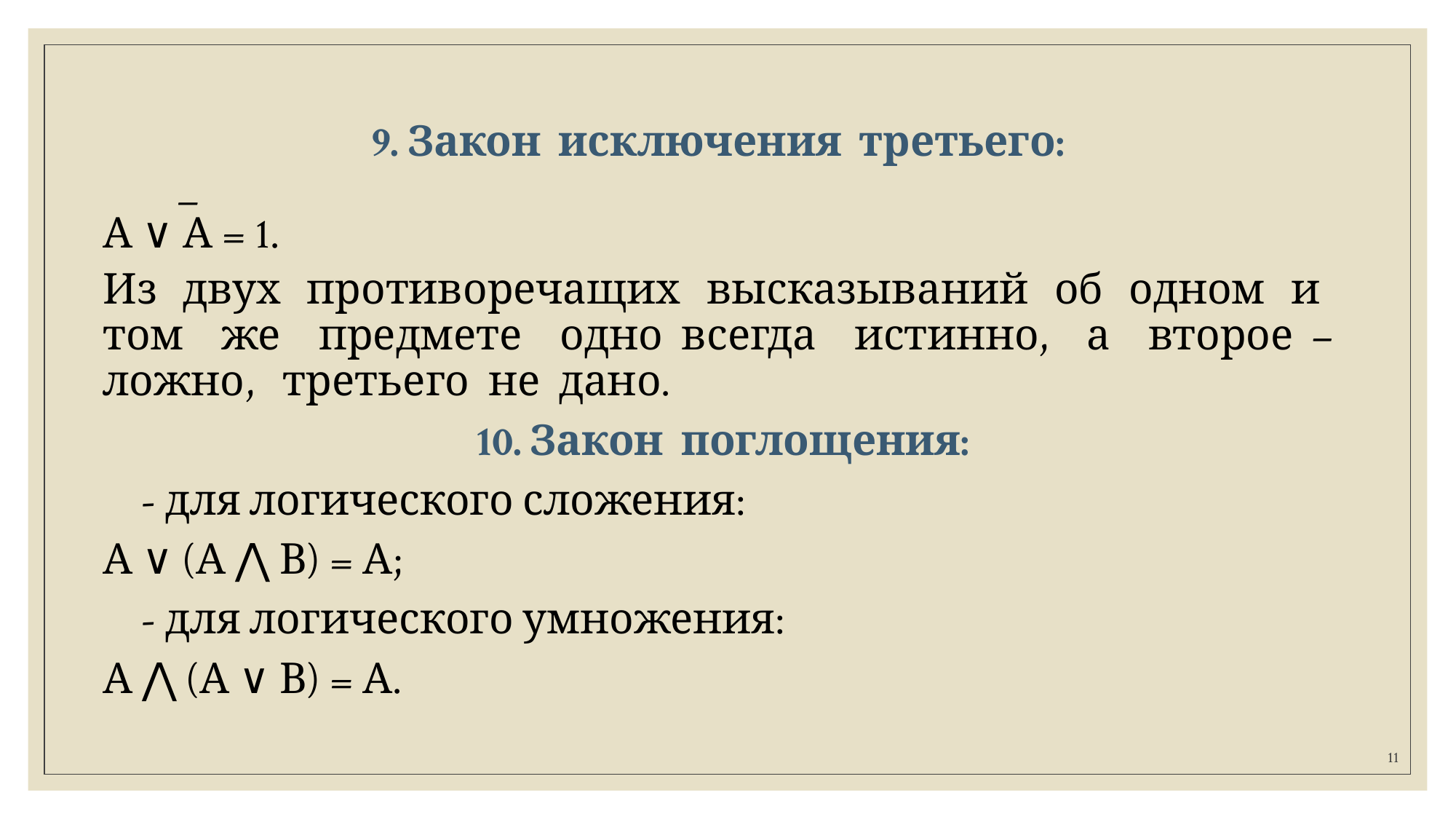

#
9. Закон  исключения  третьего:
        _
А ∨ А = 1.
Из  двух  противоречащих  высказываний  об  одном  и  том  же  предмете  одно всегда  истинно,  а  второе – ложно,   третьего  не  дано.
 10. Закон  поглощения:
    - для логического сложения:
А ∨ (А ⋀ В) = А;
    - для логического умножения:
А ⋀ (А ∨ В) = А.

11